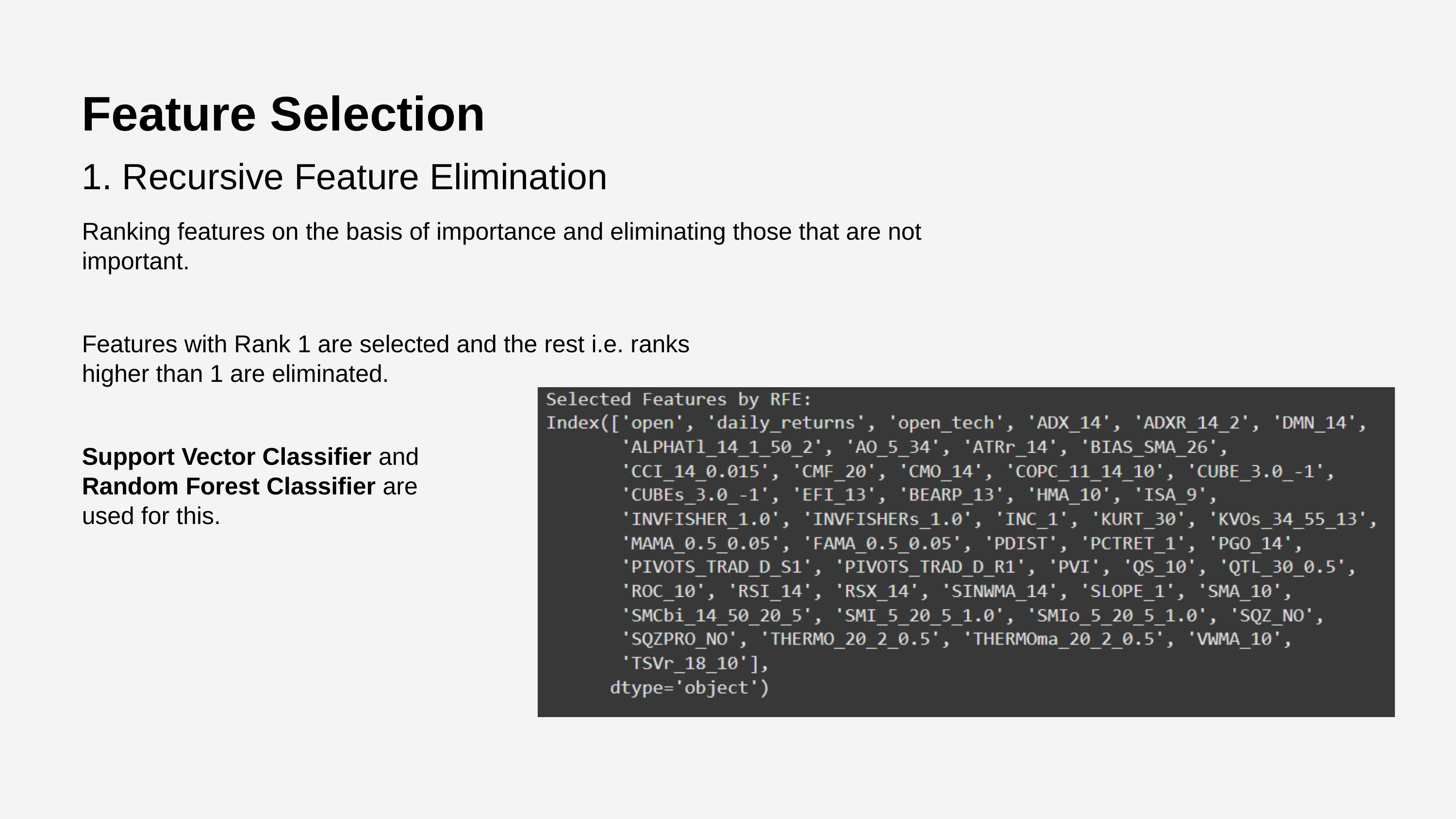

Feature Selection
1. Recursive Feature Elimination
Ranking features on the basis of importance and eliminating those that are not important.
Features with Rank 1 are selected and the rest i.e. ranks higher than 1 are eliminated.

Support Vector Classifier and Random Forest Classifier are used for this.